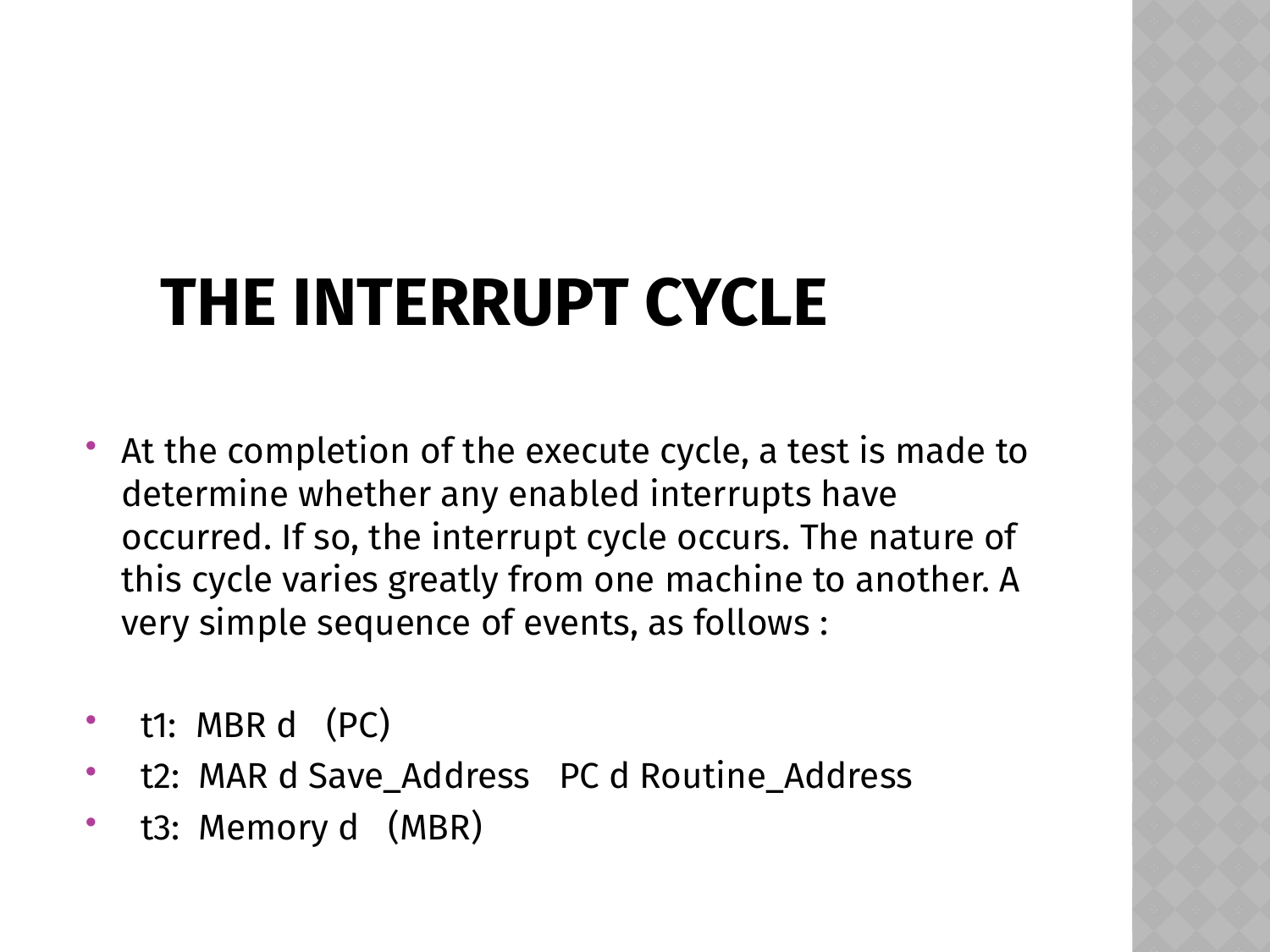

# The INTERRUPT CYCLE

At the completion of the execute cycle, a test is made to determine whether any enabled interrupts have occurred. If so, the interrupt cycle occurs. The nature of this cycle varies greatly from one machine to another. A very simple sequence of events, as follows :

  t1:  MBR d   (PC)
  t2:  MAR d Save_Address   PC d Routine_Address
  t3:  Memory d   (MBR)